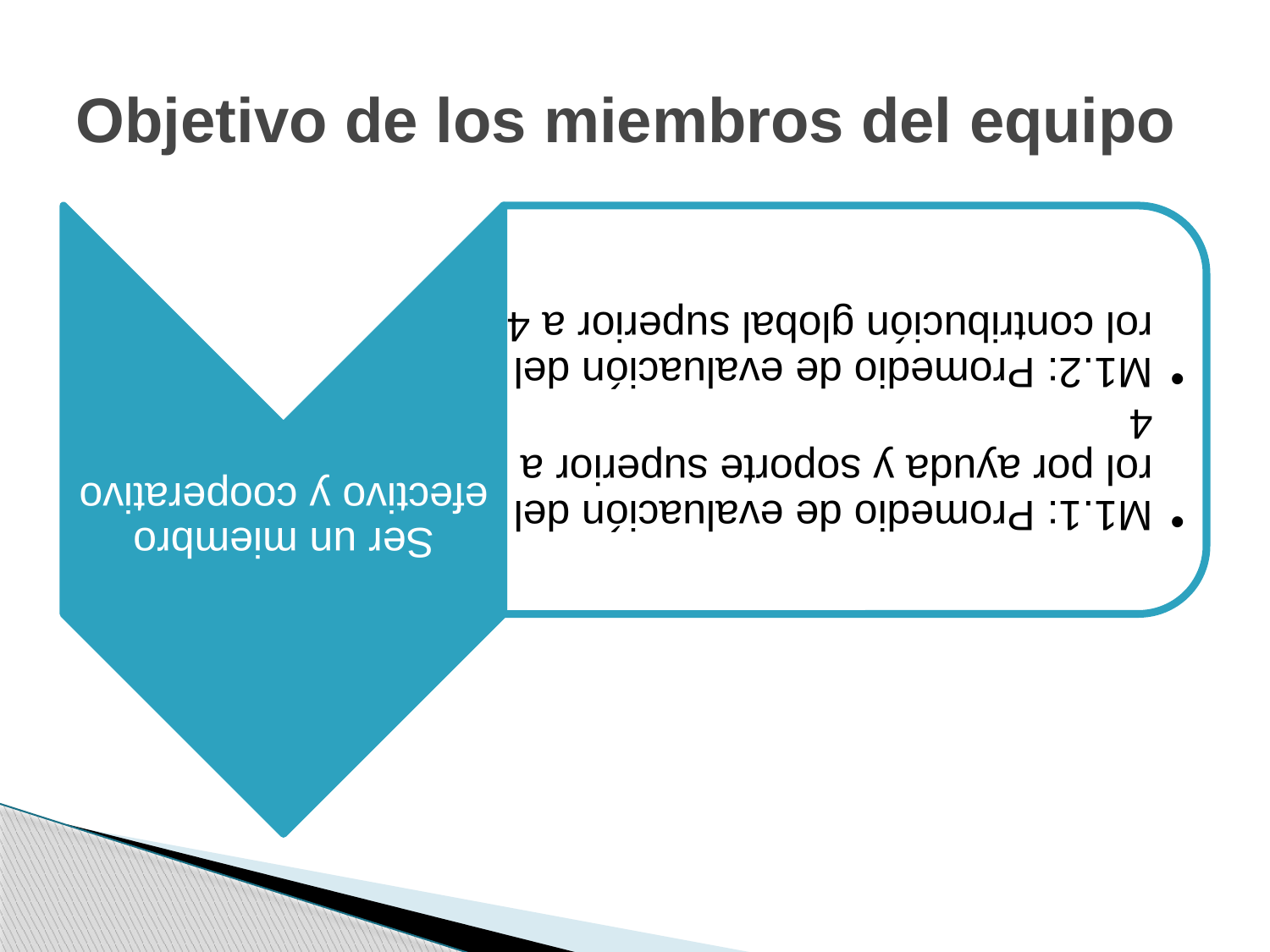

# Objetivo de los miembros del equipo
Ser un miembro efectivo y cooperativo
M1.1: Promedio de evaluación del rol por ayuda y soporte superior a 4
M1.2: Promedio de evaluación del rol contribución global superior a 4